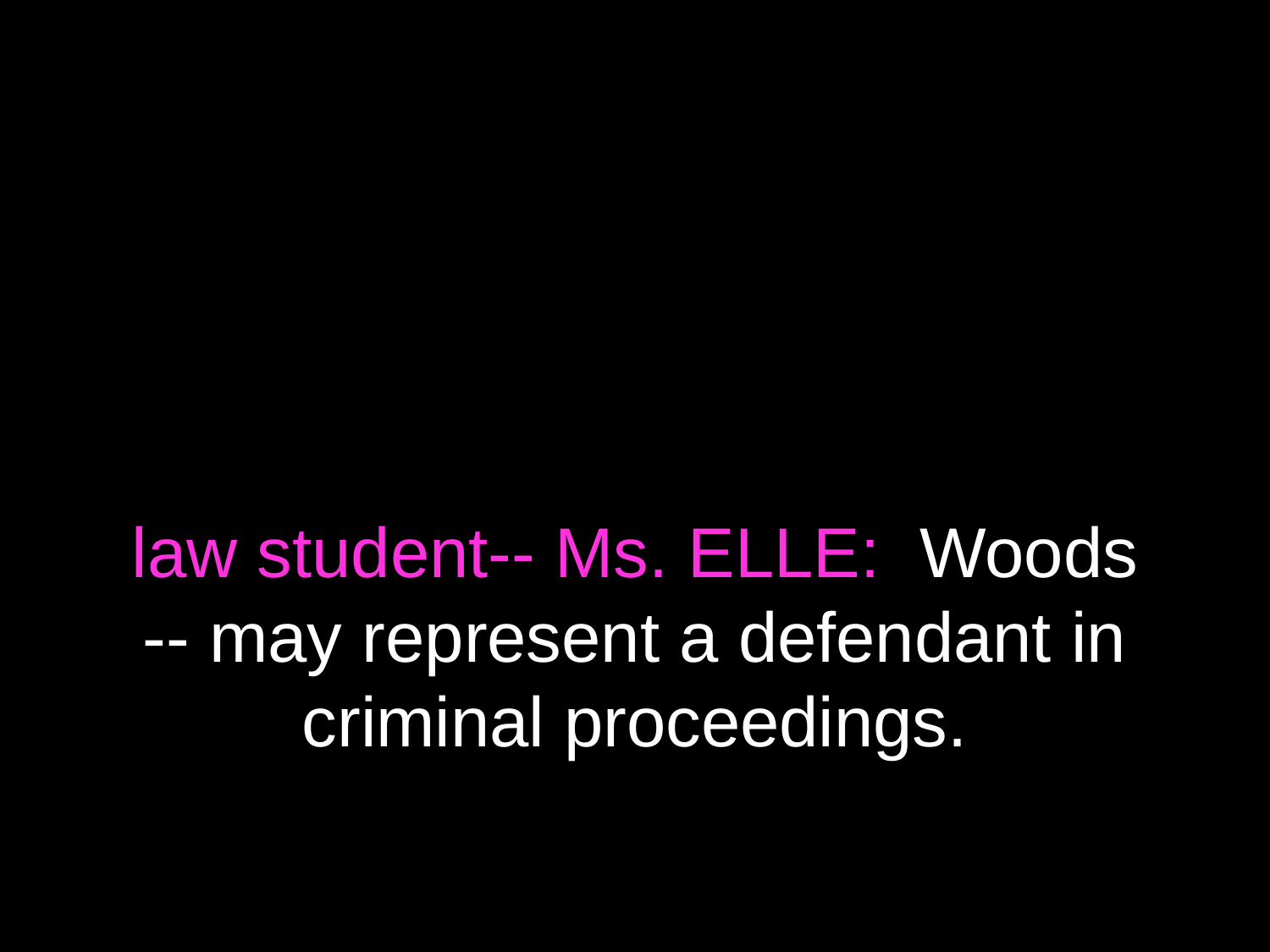

# law student-- Ms. ELLE:  Woods -- may represent a defendant in criminal proceedings.